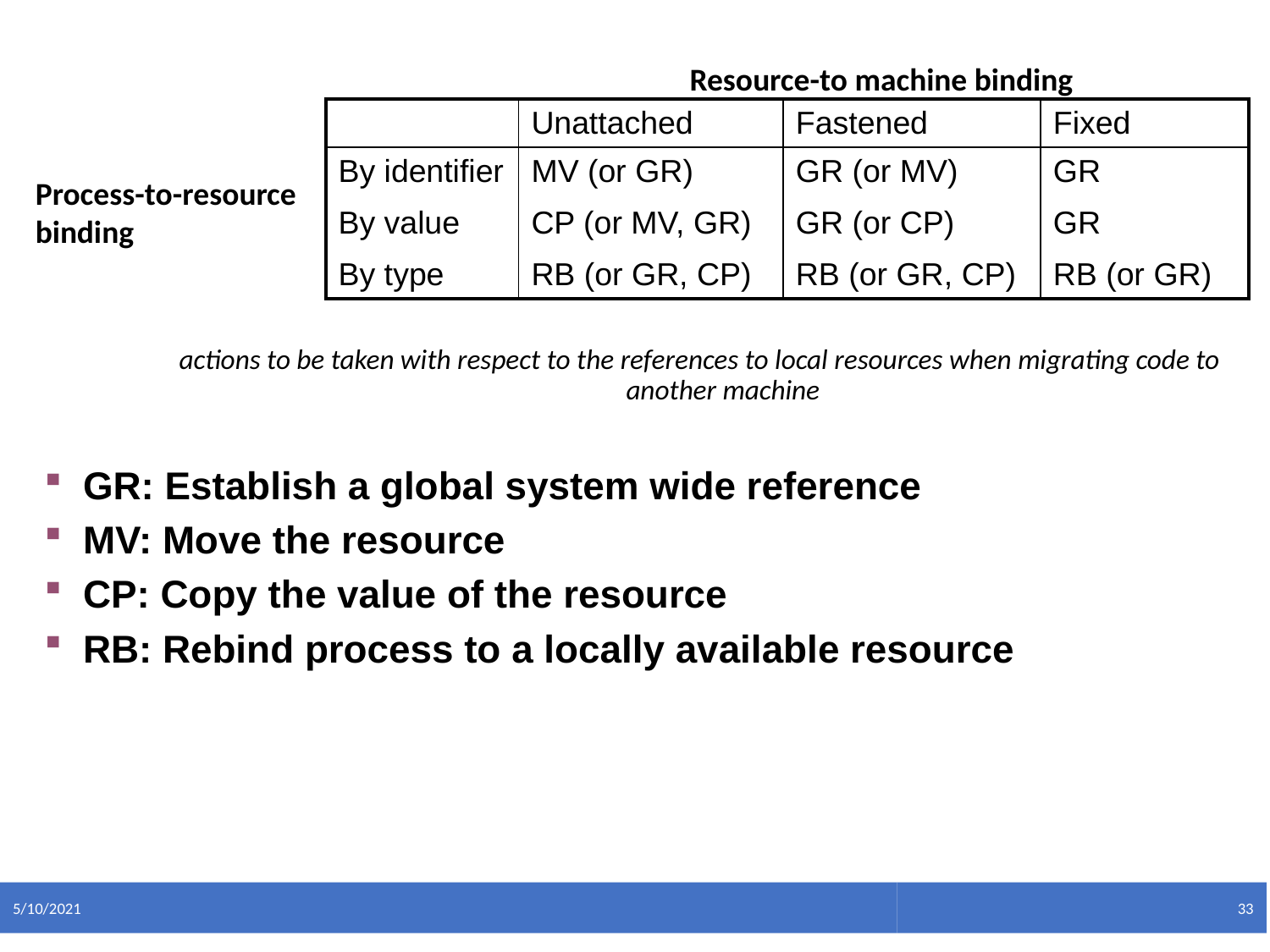

Resource-to machine binding
|  | Unattached | Fastened | Fixed |
| --- | --- | --- | --- |
| By identifier By value By type | MV (or GR) CP (or MV, GR) RB (or GR, CP) | GR (or MV) GR (or CP) RB (or GR, CP) | GR GR RB (or GR) |
Process-to-resource binding
actions to be taken with respect to the references to local resources when migrating code to another machine
GR: Establish a global system wide reference
MV: Move the resource
CP: Copy the value of the resource
RB: Rebind process to a locally available resource

5/10/2021
33